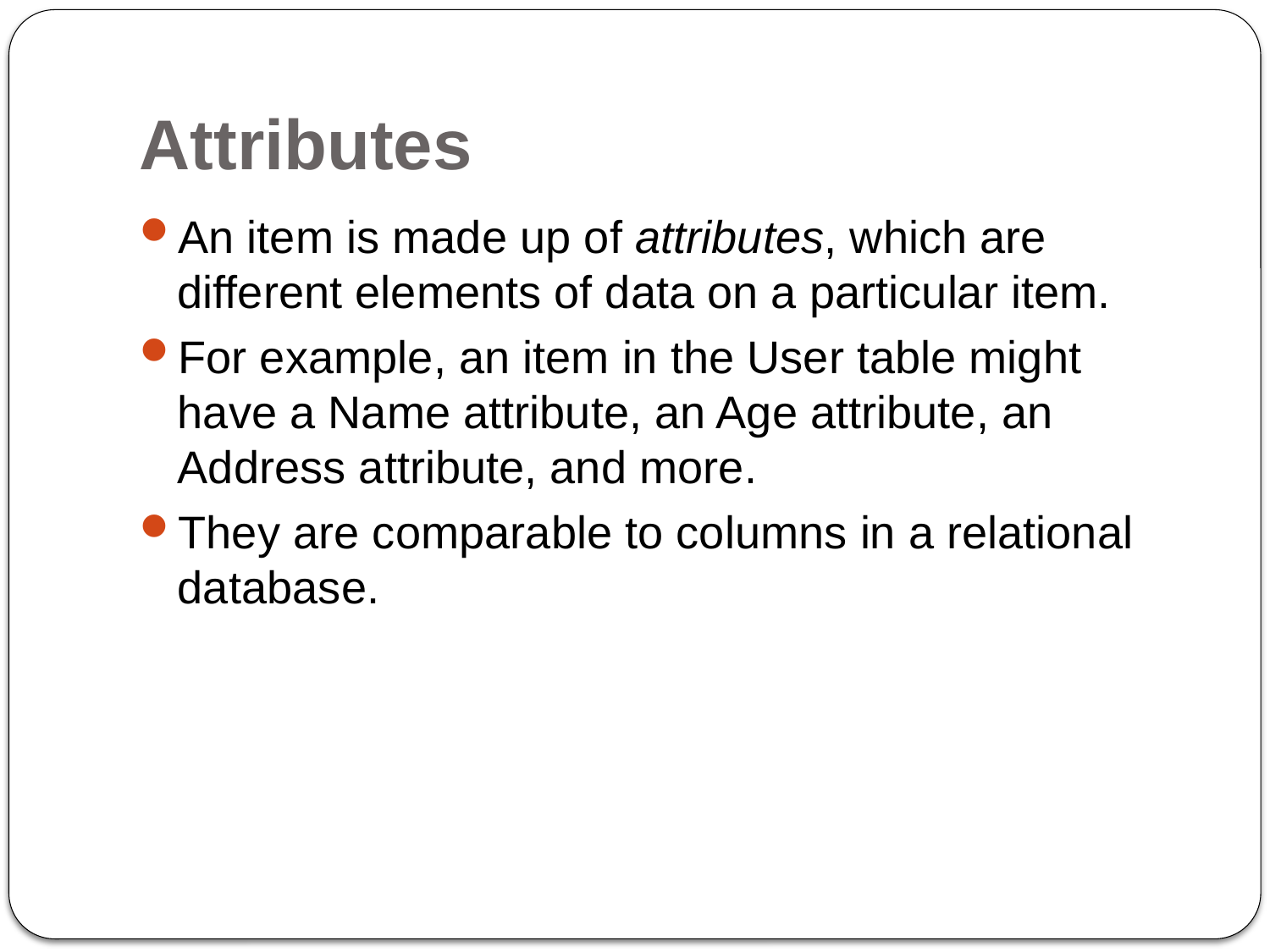

# Attributes
An item is made up of attributes, which are different elements of data on a particular item.
For example, an item in the User table might have a Name attribute, an Age attribute, an Address attribute, and more.
They are comparable to columns in a relational database.